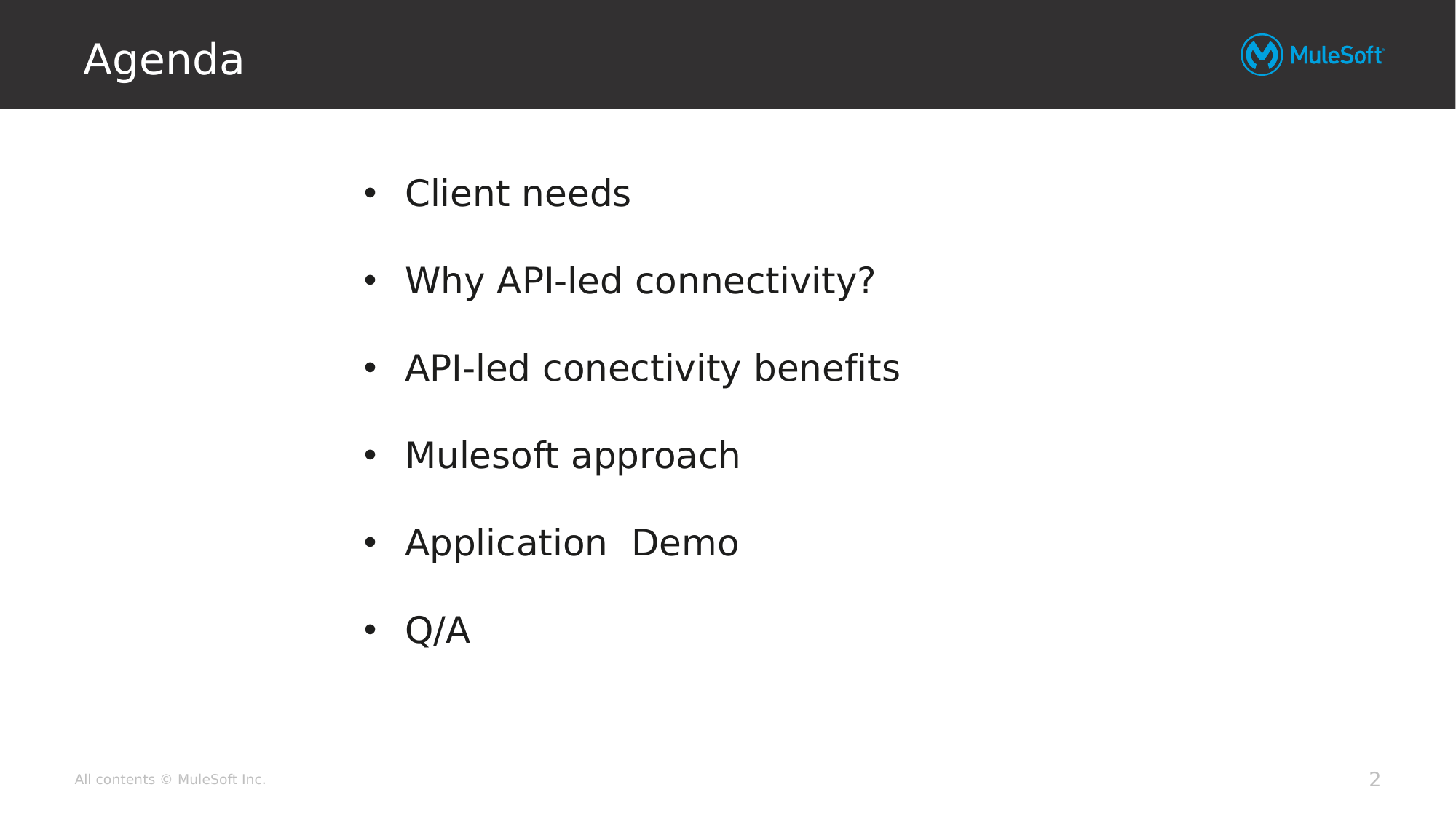

# Agenda
Client needs

Why API-led connectivity?

API-led conectivity benefits

Mulesoft approach

Application  Demo

Q/A

2